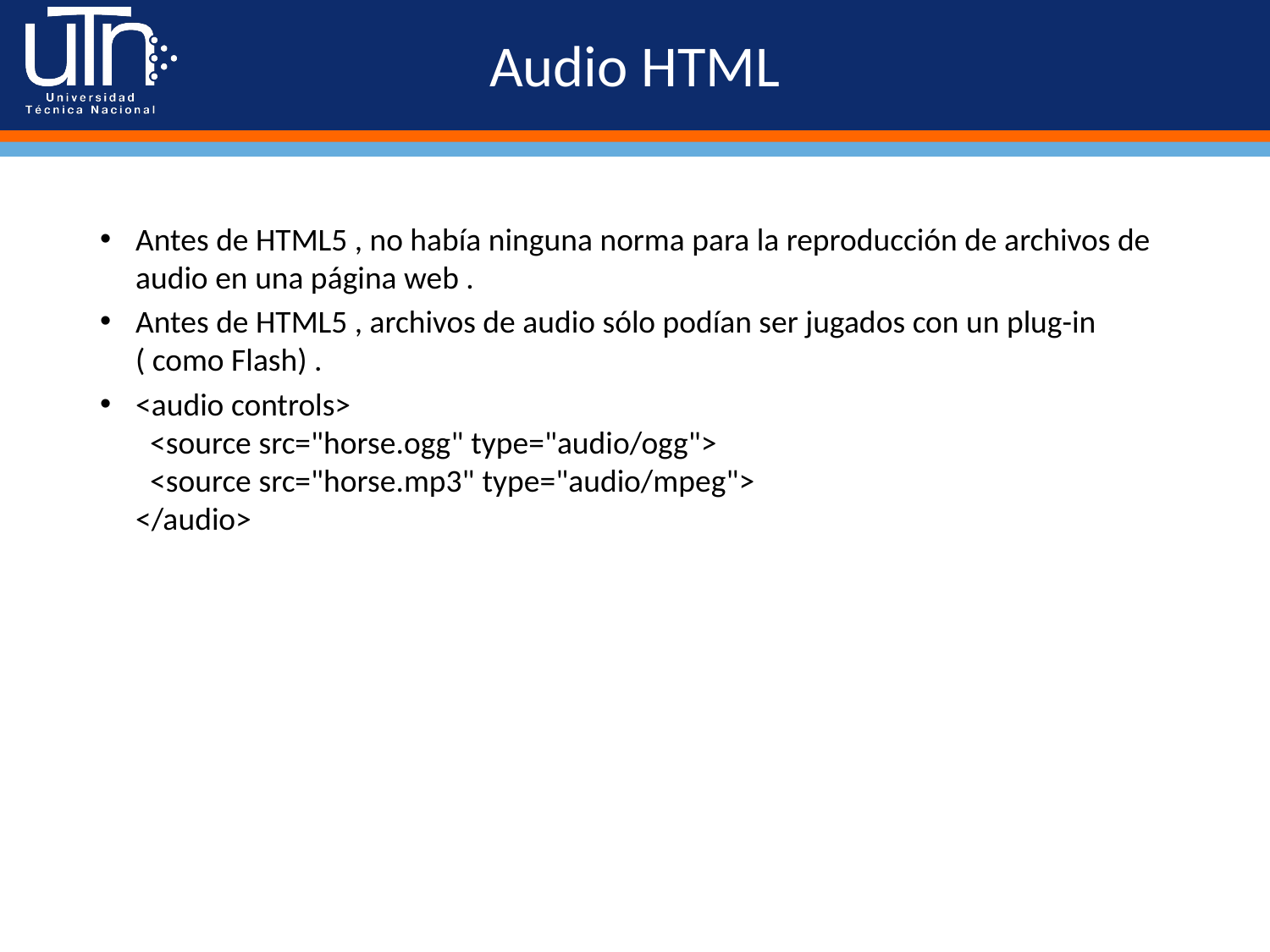

# Audio HTML

Antes de HTML5 , no había ninguna norma para la reproducción de archivos de audio en una página web .
Antes de HTML5 , archivos de audio sólo podían ser jugados con un plug-in ( como Flash) .
<audio controls>
  <source src="horse.ogg" type="audio/ogg">
  <source src="horse.mp3" type="audio/mpeg">
</audio>